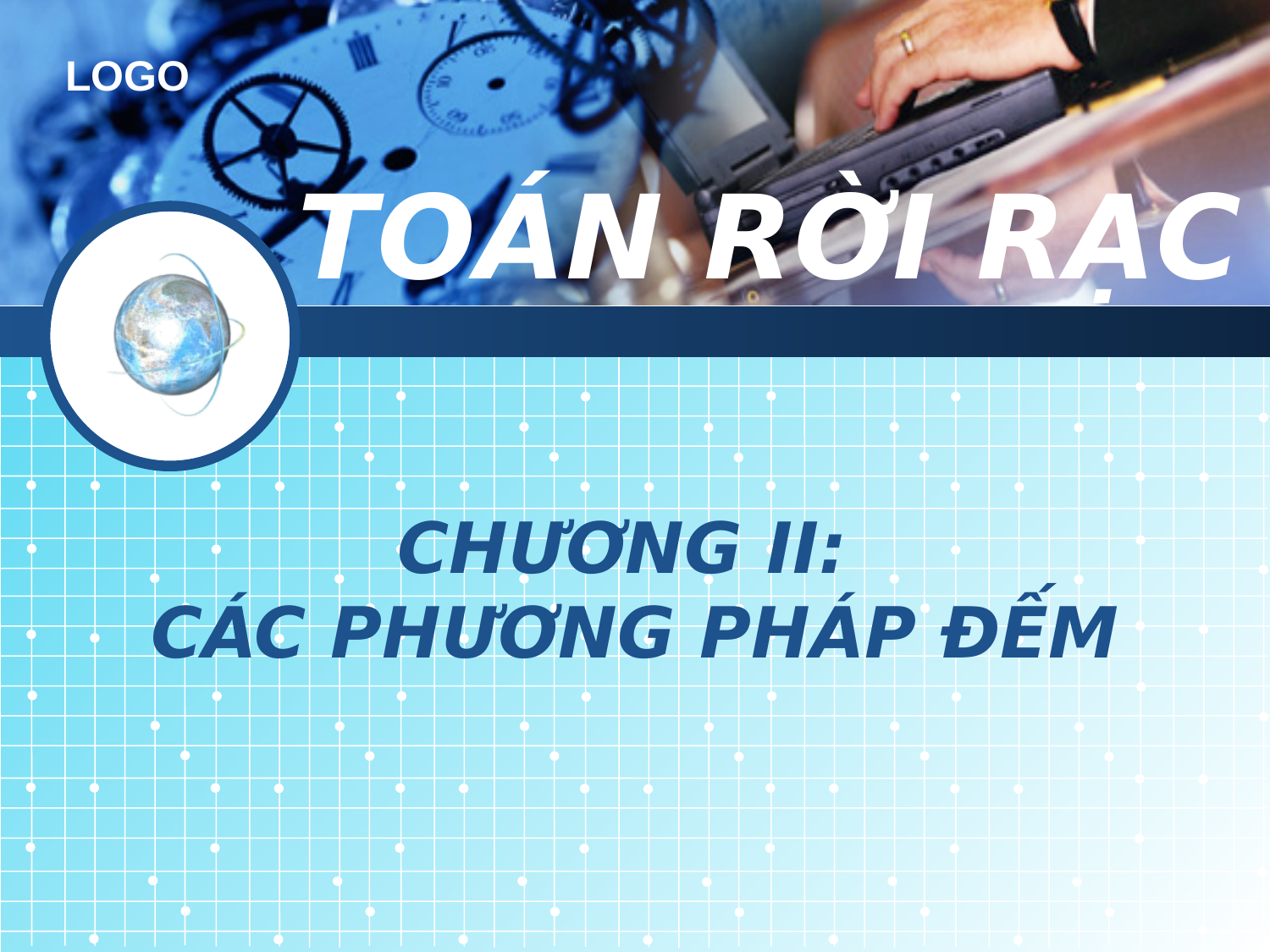

# TOÁN RỜI RẠC
CHƯƠNG II:
CÁC PHƯƠNG PHÁP ĐẾM